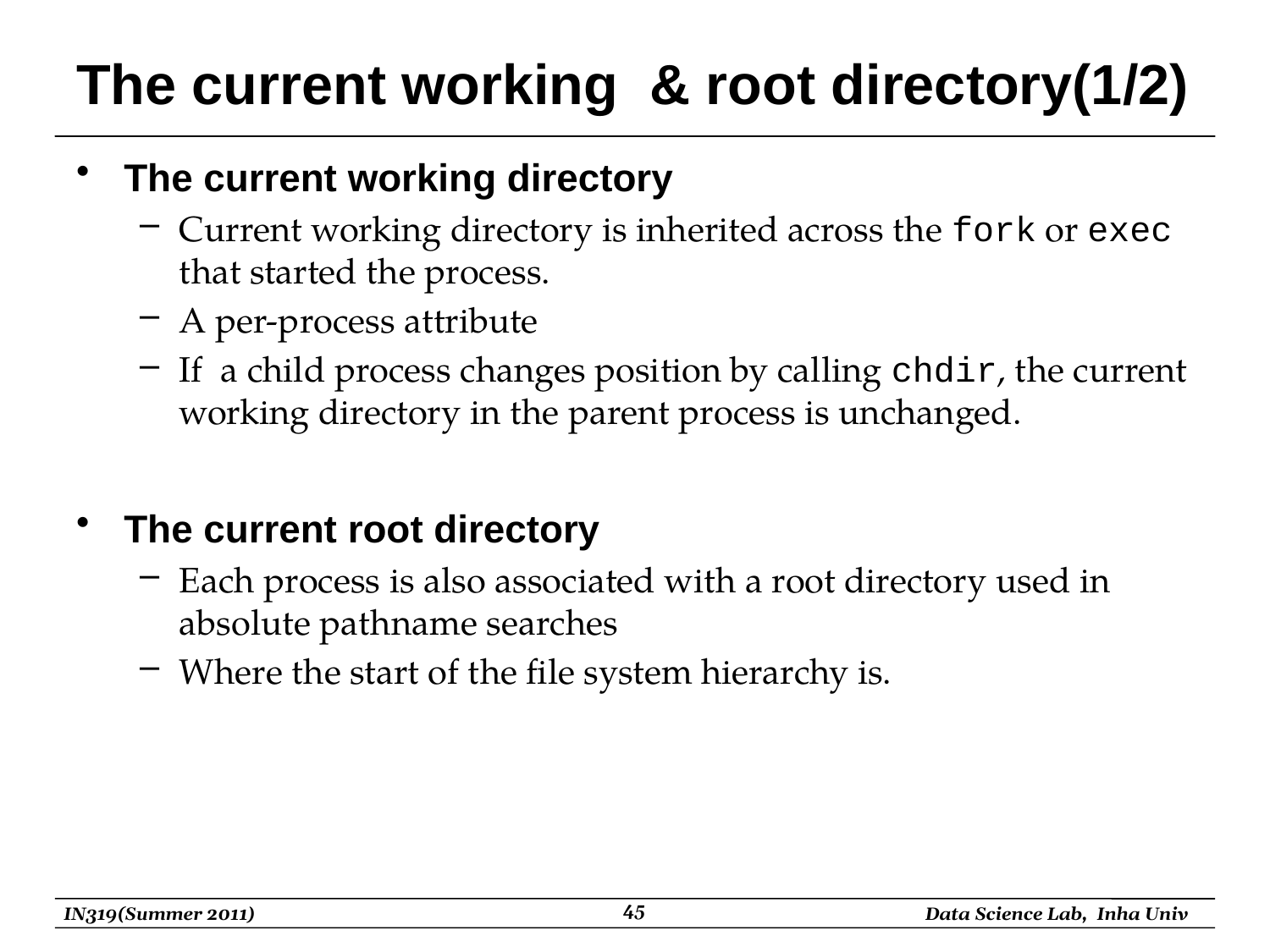

# The current working  & root directory(1/2)
The current working directory
Current working directory is inherited across the fork or exec that started the process.
A per-process attribute
If  a child process changes position by calling chdir, the current working directory in the parent process is unchanged.

The current root directory
Each process is also associated with a root directory used in absolute pathname searches
Where the start of the file system hierarchy is.
45